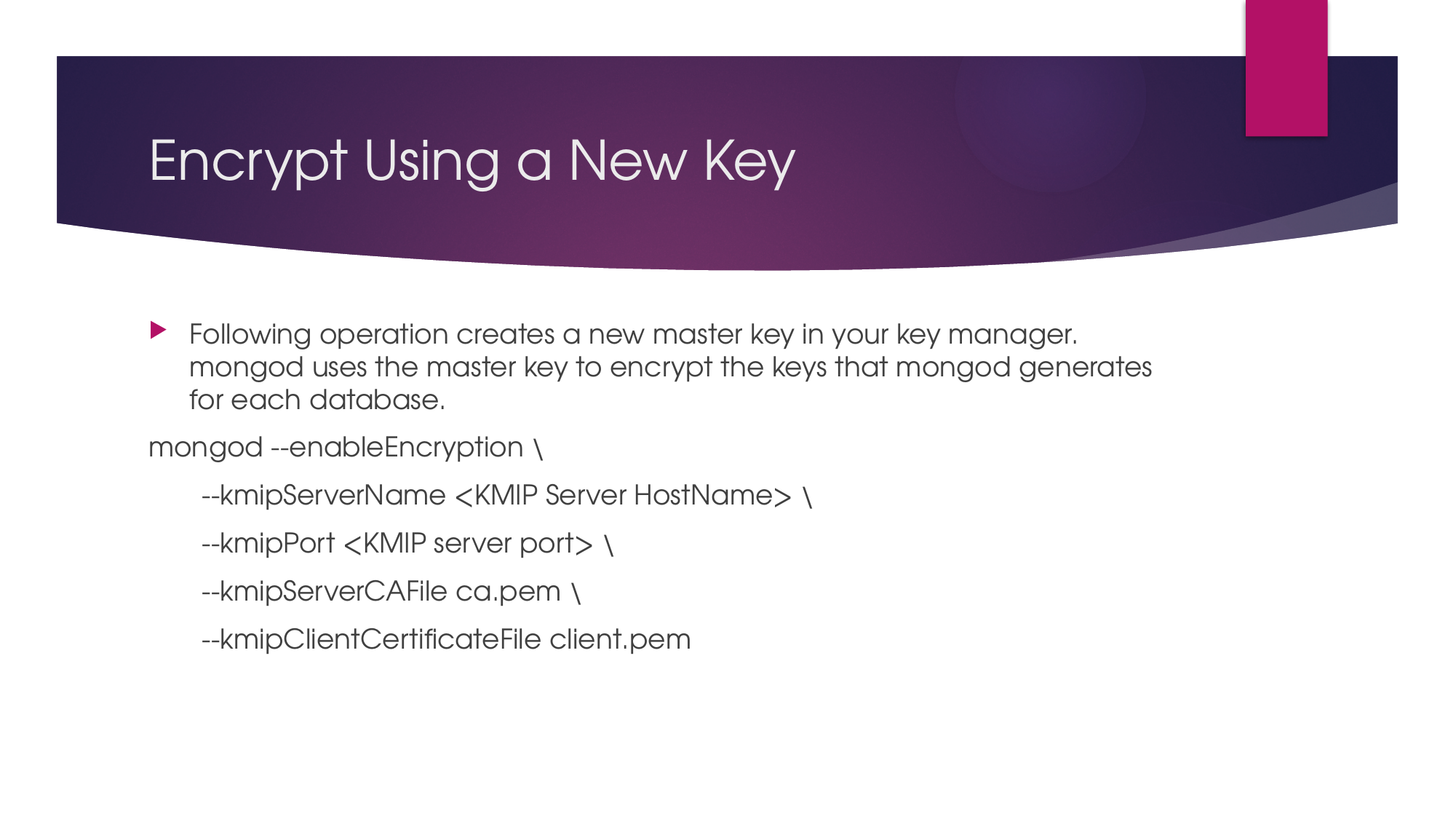

# Encrypt Using a New Key
Following operation creates a new master key in your key manager. mongod uses the master key to encrypt the keys that mongod generates for each database.
mongod --enableEncryption \
       --kmipServerName <KMIP Server HostName> \
       --kmipPort <KMIP server port> \
       --kmipServerCAFile ca.pem \
       --kmipClientCertificateFile client.pem